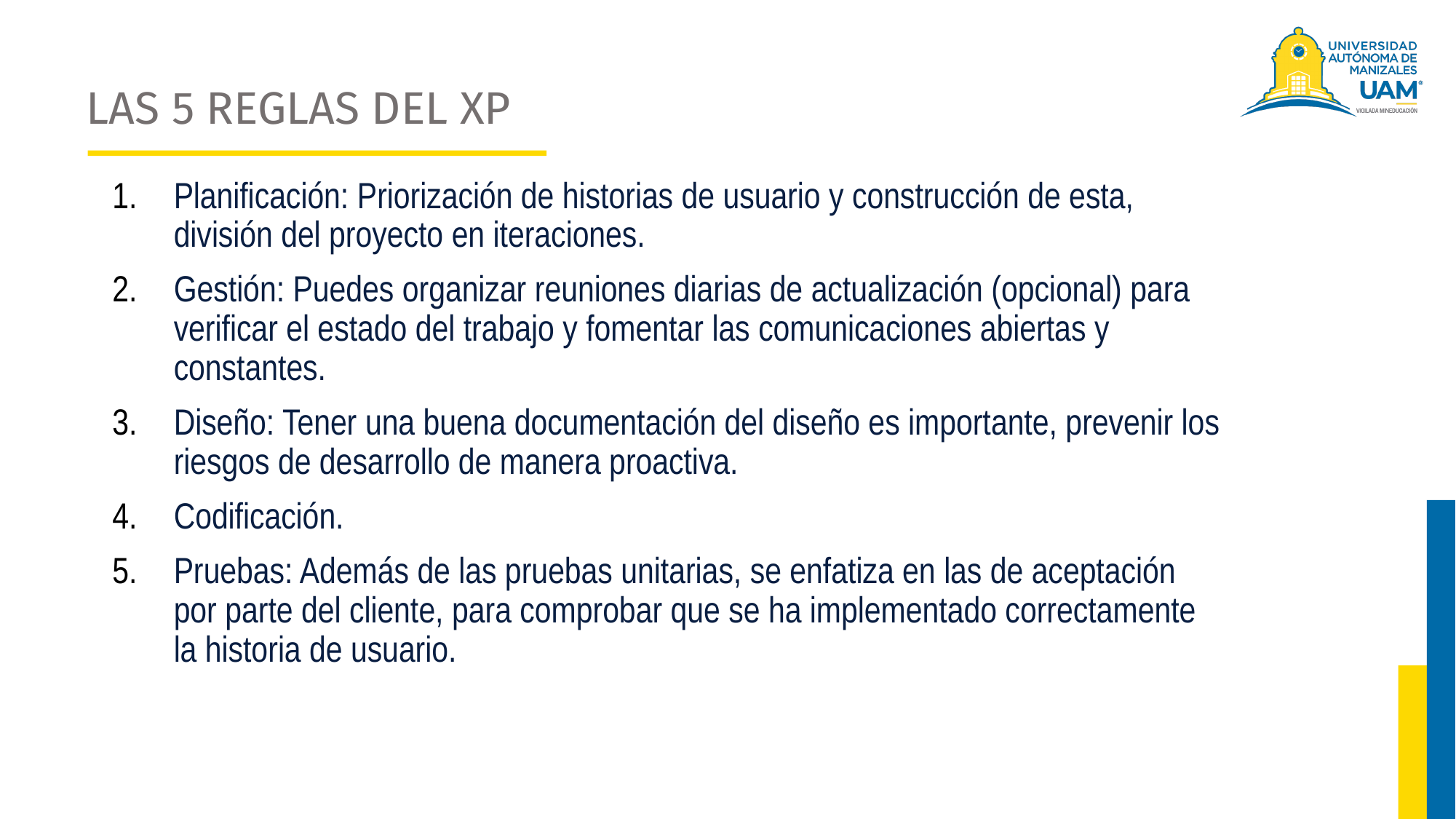

# LAS 5 REGLAS DEL XP

Planificación: Priorización de historias de usuario y construcción de esta, división del proyecto en iteraciones.
Gestión: Puedes organizar reuniones diarias de actualización (opcional) para verificar el estado del trabajo y fomentar las comunicaciones abiertas y constantes.
Diseño: Tener una buena documentación del diseño es importante, prevenir los riesgos de desarrollo de manera proactiva.
Codificación.
Pruebas: Además de las pruebas unitarias, se enfatiza en las de aceptación por parte del cliente, para comprobar que se ha implementado correctamente la historia de usuario.